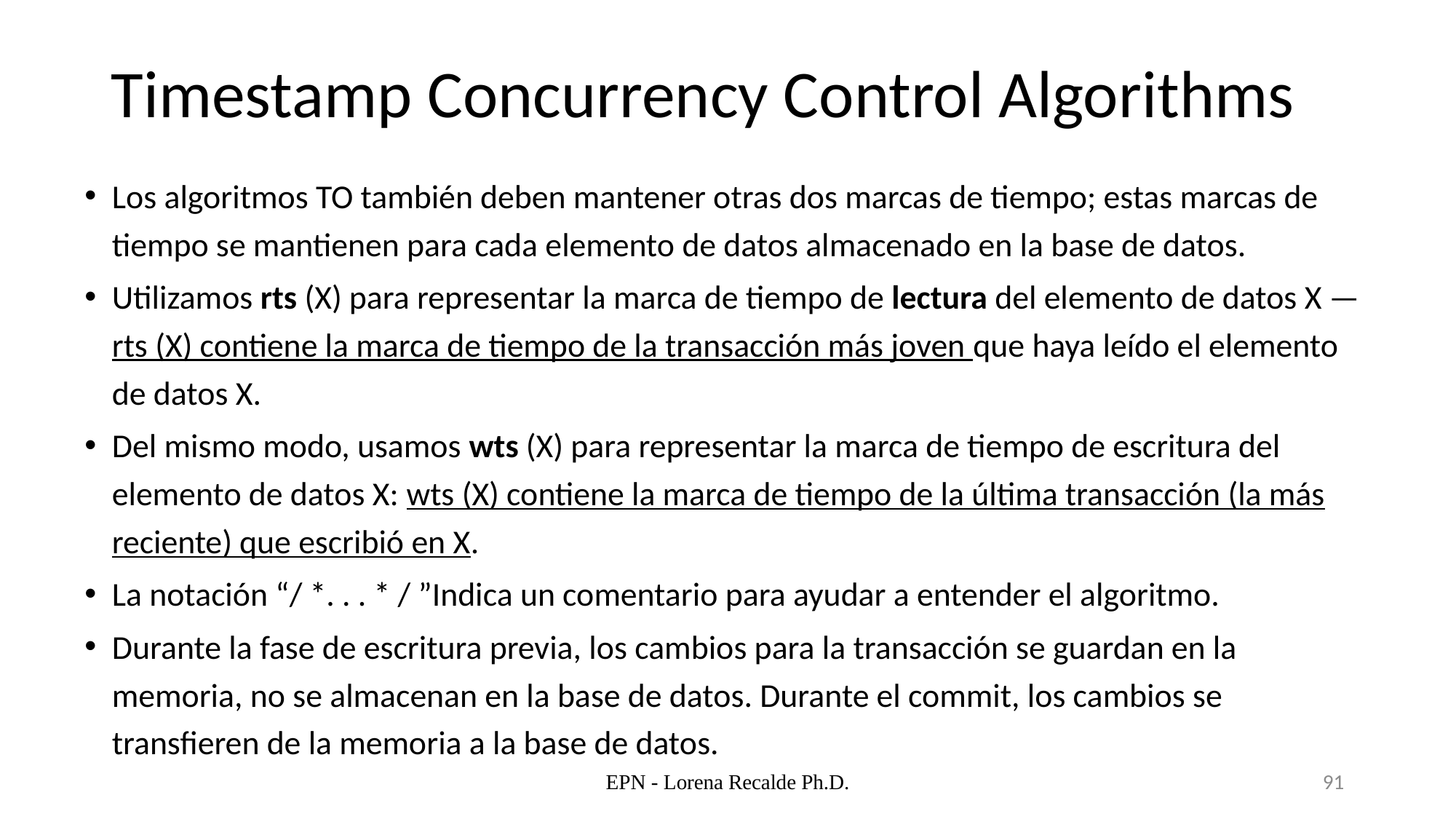

# Timestamp Concurrency Control Algorithms
Los algoritmos TO también deben mantener otras dos marcas de tiempo; estas marcas de tiempo se mantienen para cada elemento de datos almacenado en la base de datos.
Utilizamos rts (X) para representar la marca de tiempo de lectura del elemento de datos X — rts (X) contiene la marca de tiempo de la transacción más joven que haya leído el elemento de datos X.
Del mismo modo, usamos wts (X) para representar la marca de tiempo de escritura del elemento de datos X: wts (X) contiene la marca de tiempo de la última transacción (la más reciente) que escribió en X.
La notación “/ *. . . * / ”Indica un comentario para ayudar a entender el algoritmo.
Durante la fase de escritura previa, los cambios para la transacción se guardan en la memoria, no se almacenan en la base de datos. Durante el commit, los cambios se transfieren de la memoria a la base de datos.
EPN - Lorena Recalde Ph.D.
91